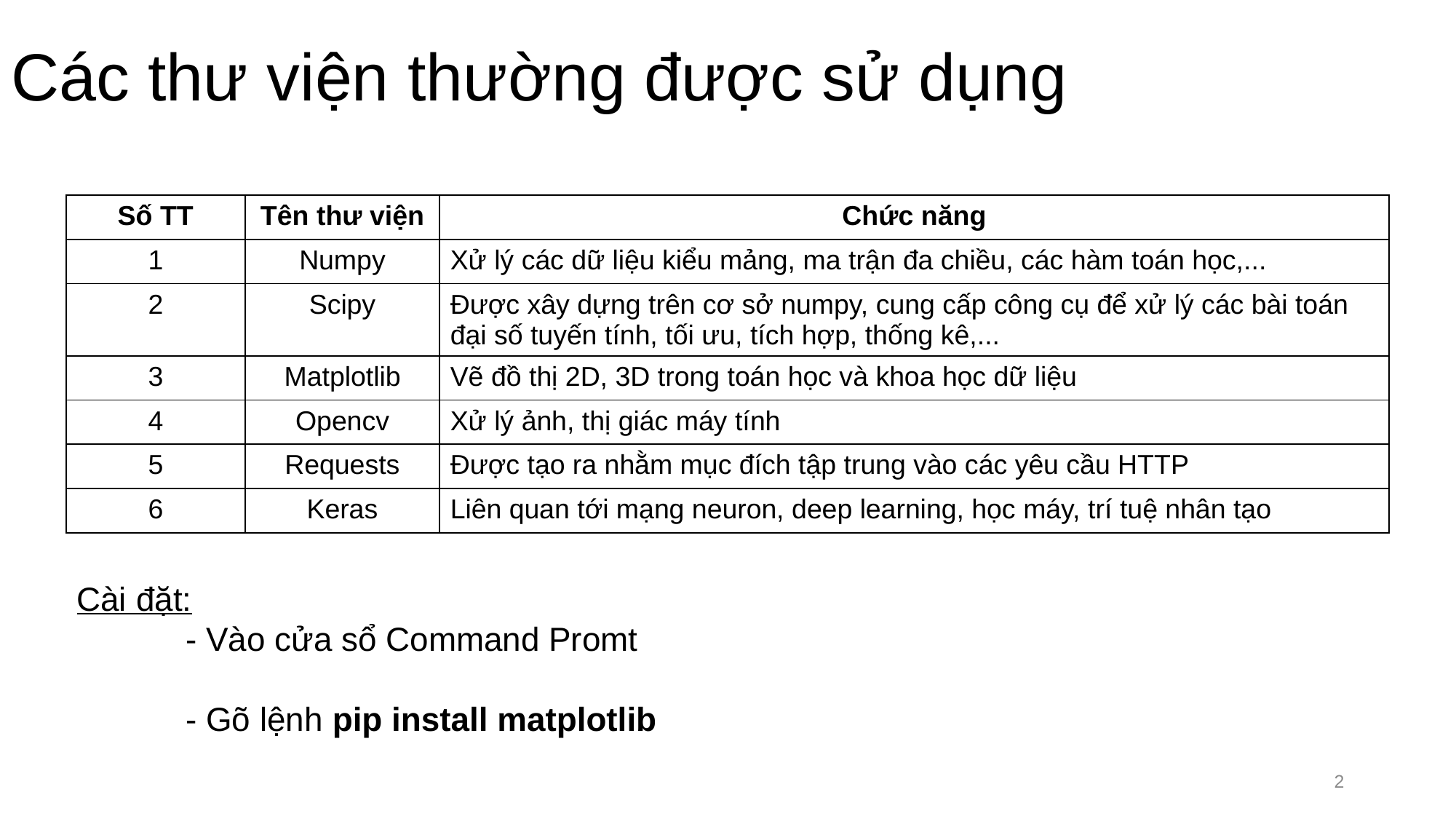

# Các thư viện thường được sử dụng
| Số TT | Tên thư viện | Chức năng |
| --- | --- | --- |
| 1 | Numpy | Xử lý các dữ liệu kiểu mảng, ma trận đa chiều, các hàm toán học,... |
| 2 | Scipy | Được xây dựng trên cơ sở numpy, cung cấp công cụ để xử lý các bài toán đại số tuyến tính, tối ưu, tích hợp, thống kê,... |
| 3 | Matplotlib | Vẽ đồ thị 2D, 3D trong toán học và khoa học dữ liệu |
| 4 | Opencv | Xử lý ảnh, thị giác máy tính |
| 5 | Requests | Được tạo ra nhằm mục đích tập trung vào các yêu cầu HTTP |
| 6 | Keras | Liên quan tới mạng neuron, deep learning, học máy, trí tuệ nhân tạo |
Cài đặt:
	- Vào cửa sổ Command Promt

	- Gõ lệnh pip install matplotlib
2